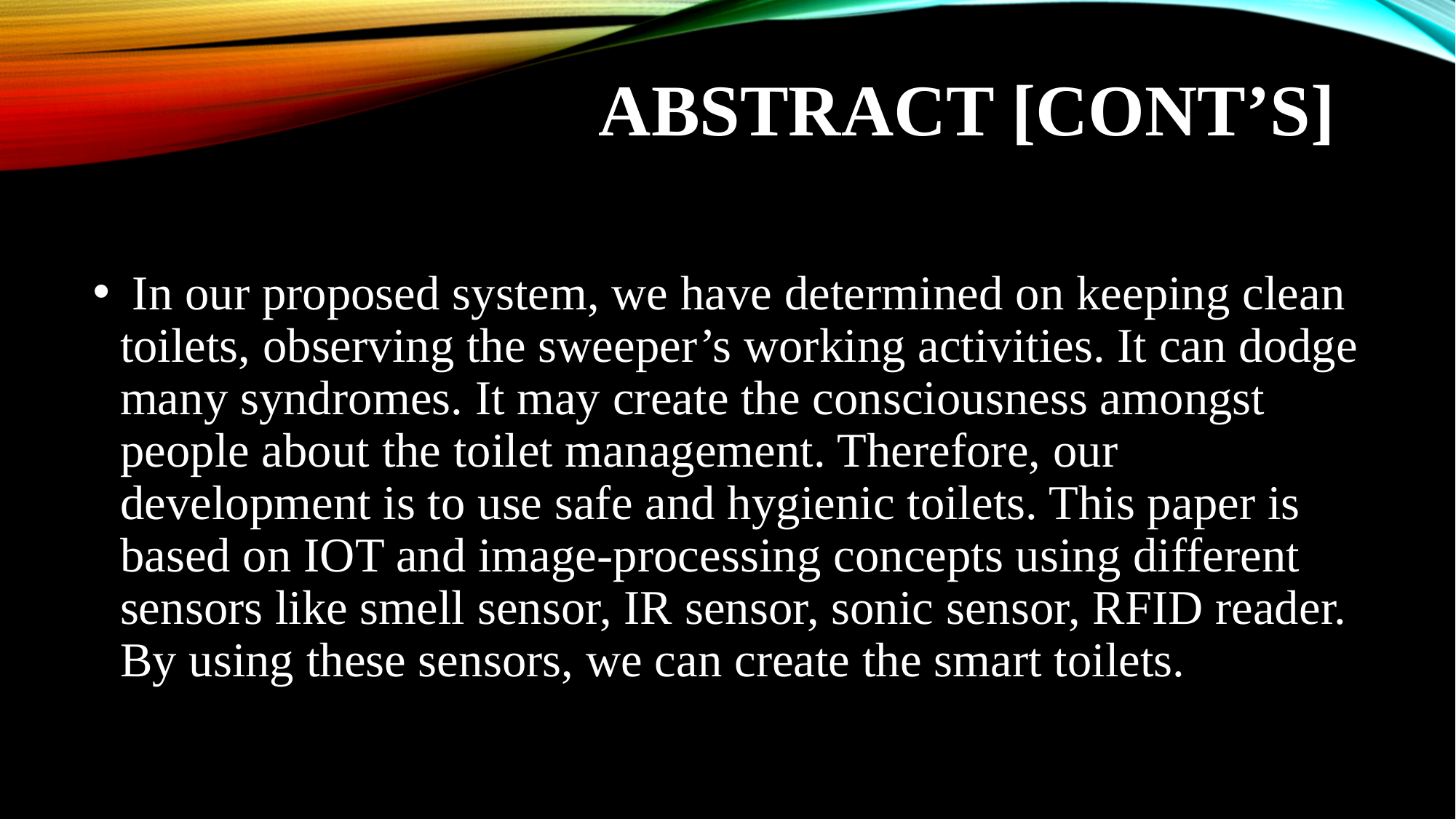

# ABSTRACT [cont’s]
 In our proposed system, we have determined on keeping clean toilets, observing the sweeper’s working activities. It can dodge many syndromes. It may create the consciousness amongst people about the toilet management. Therefore, our development is to use safe and hygienic toilets. This paper is based on IOT and image-processing concepts using different sensors like smell sensor, IR sensor, sonic sensor, RFID reader. By using these sensors, we can create the smart toilets.